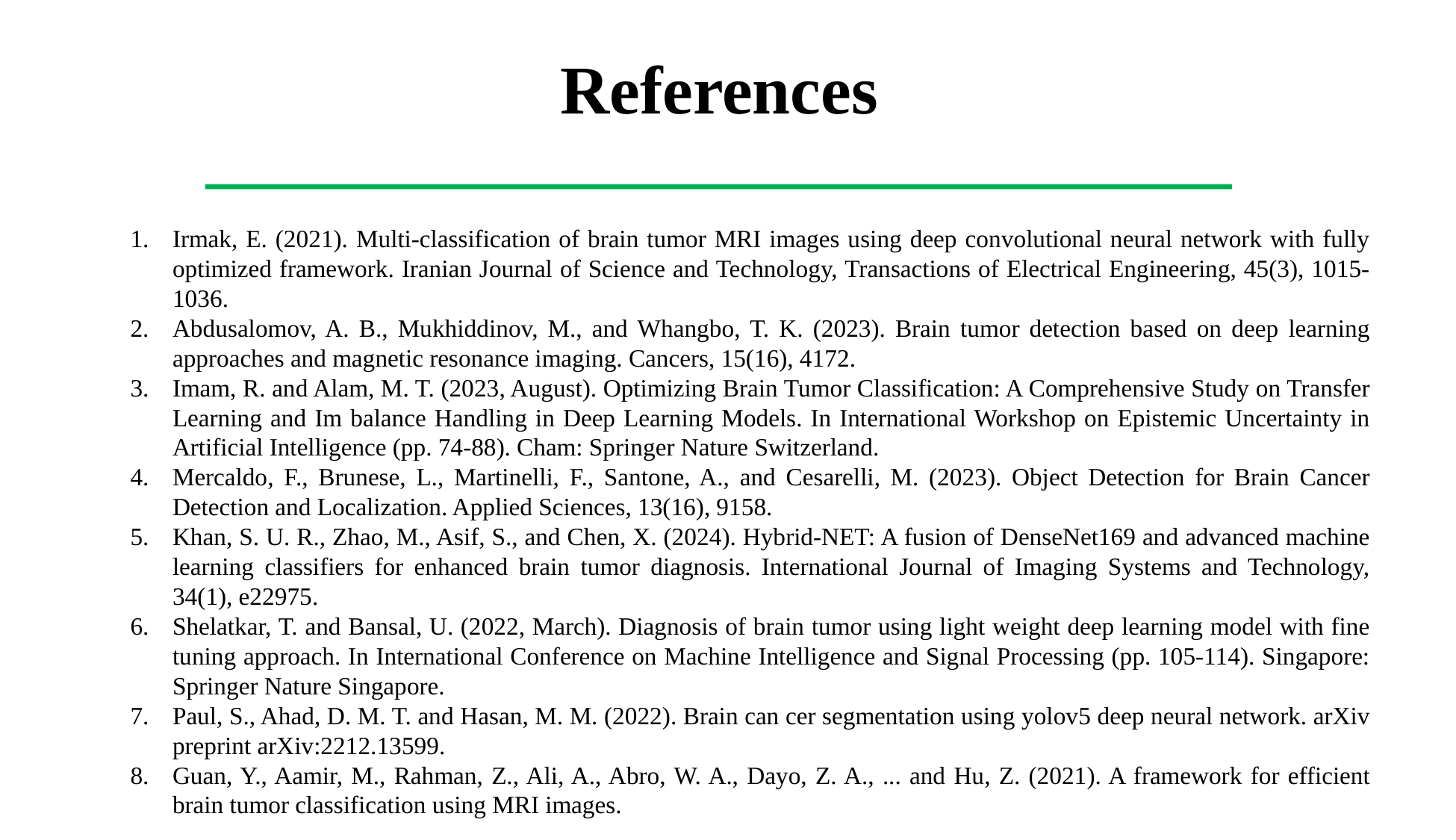

References

Irmak, E. (2021). Multi-classification of brain tumor MRI images using deep convolutional neural network with fully optimized framework. Iranian Journal of Science and Technology, Transactions of Electrical Engineering, 45(3), 1015-1036.
Abdusalomov, A. B., Mukhiddinov, M., and Whangbo, T. K. (2023). Brain tumor detection based on deep learning approaches and magnetic resonance imaging. Cancers, 15(16), 4172.
Imam, R. and Alam, M. T. (2023, August). Optimizing Brain Tumor Classification: A Comprehensive Study on Transfer Learning and Im balance Handling in Deep Learning Models. In International Workshop on Epistemic Uncertainty in Artificial Intelligence (pp. 74-88). Cham: Springer Nature Switzerland.
Mercaldo, F., Brunese, L., Martinelli, F., Santone, A., and Cesarelli, M. (2023). Object Detection for Brain Cancer Detection and Localization. Applied Sciences, 13(16), 9158.
Khan, S. U. R., Zhao, M., Asif, S., and Chen, X. (2024). Hybrid-NET: A fusion of DenseNet169 and advanced machine learning classifiers for enhanced brain tumor diagnosis. International Journal of Imaging Systems and Technology, 34(1), e22975.
Shelatkar, T. and Bansal, U. (2022, March). Diagnosis of brain tumor using light weight deep learning model with fine tuning approach. In International Conference on Machine Intelligence and Signal Processing (pp. 105-114). Singapore: Springer Nature Singapore.
Paul, S., Ahad, D. M. T. and Hasan, M. M. (2022). Brain can cer segmentation using yolov5 deep neural network. arXiv preprint arXiv:2212.13599.
Guan, Y., Aamir, M., Rahman, Z., Ali, A., Abro, W. A., Dayo, Z. A., ... and Hu, Z. (2021). A framework for efficient brain tumor classification using MRI images.